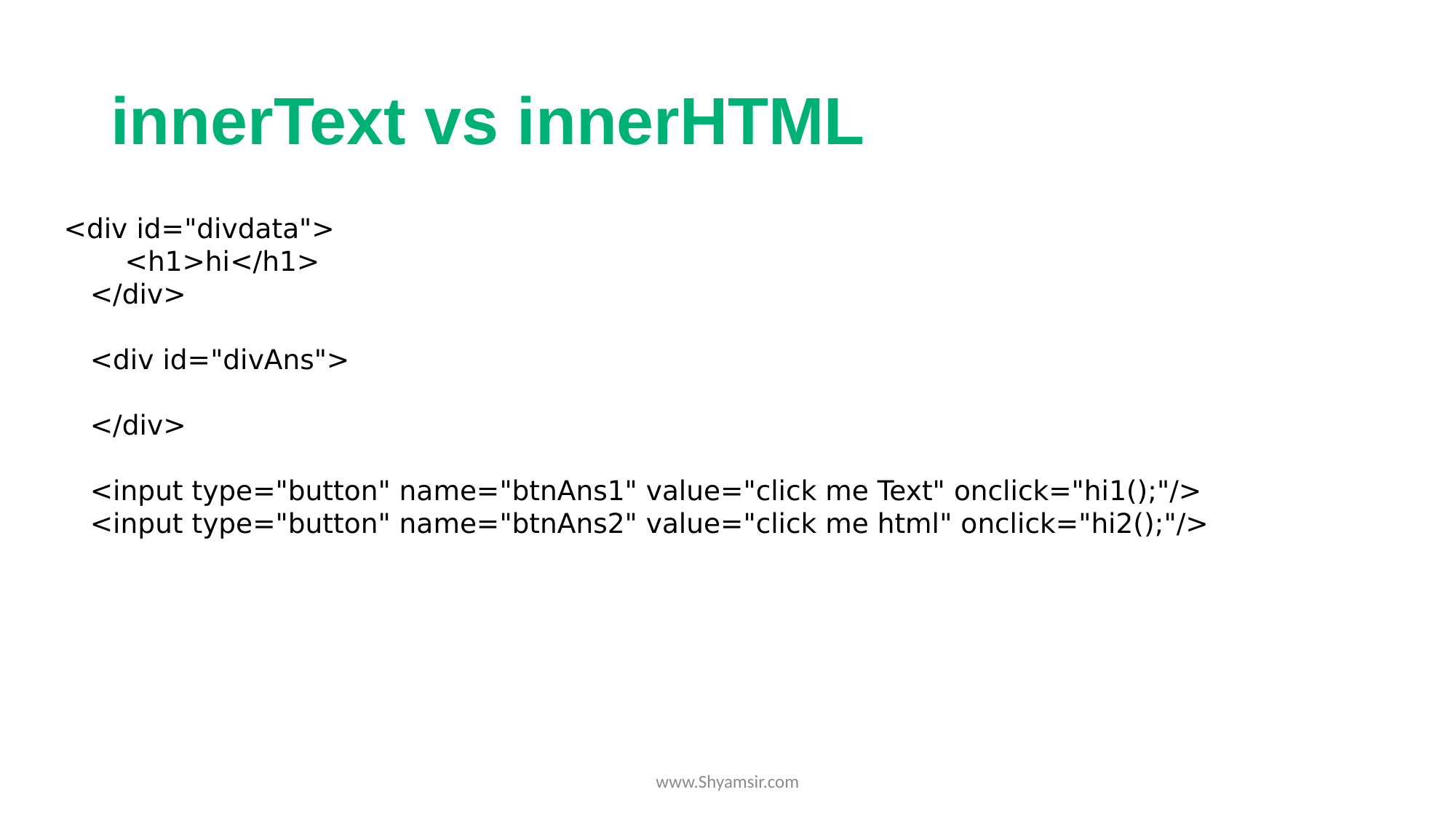

# innerText vs innerHTML
 <div id="divdata">
        <h1>hi</h1>
    </div>
    <div id="divAns">

    </div>
    <input type="button" name="btnAns1" value="click me Text" onclick="hi1();"/>
    <input type="button" name="btnAns2" value="click me html" onclick="hi2();"/>

www.Shyamsir.com